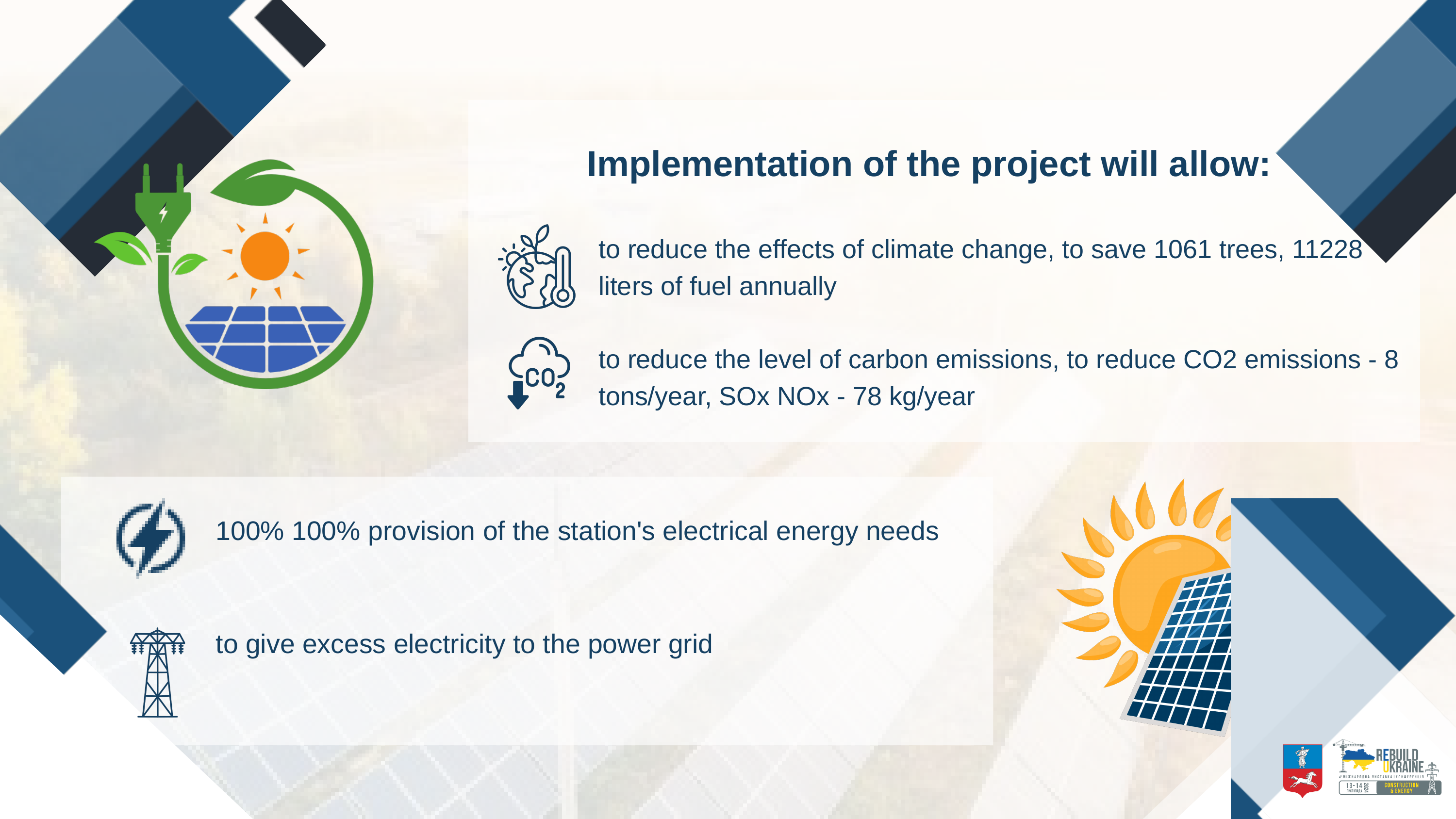

Implementation of the project will allow:

to reduce the effects of climate change, to save 1061 trees, 11228 liters of fuel annually

to reduce the level of carbon emissions, to reduce CO2 emissions - 8 tons/year, SOx NOx - 78 kg/year

100% 100% provision of the station's electrical energy needs

to give excess electricity to the power grid